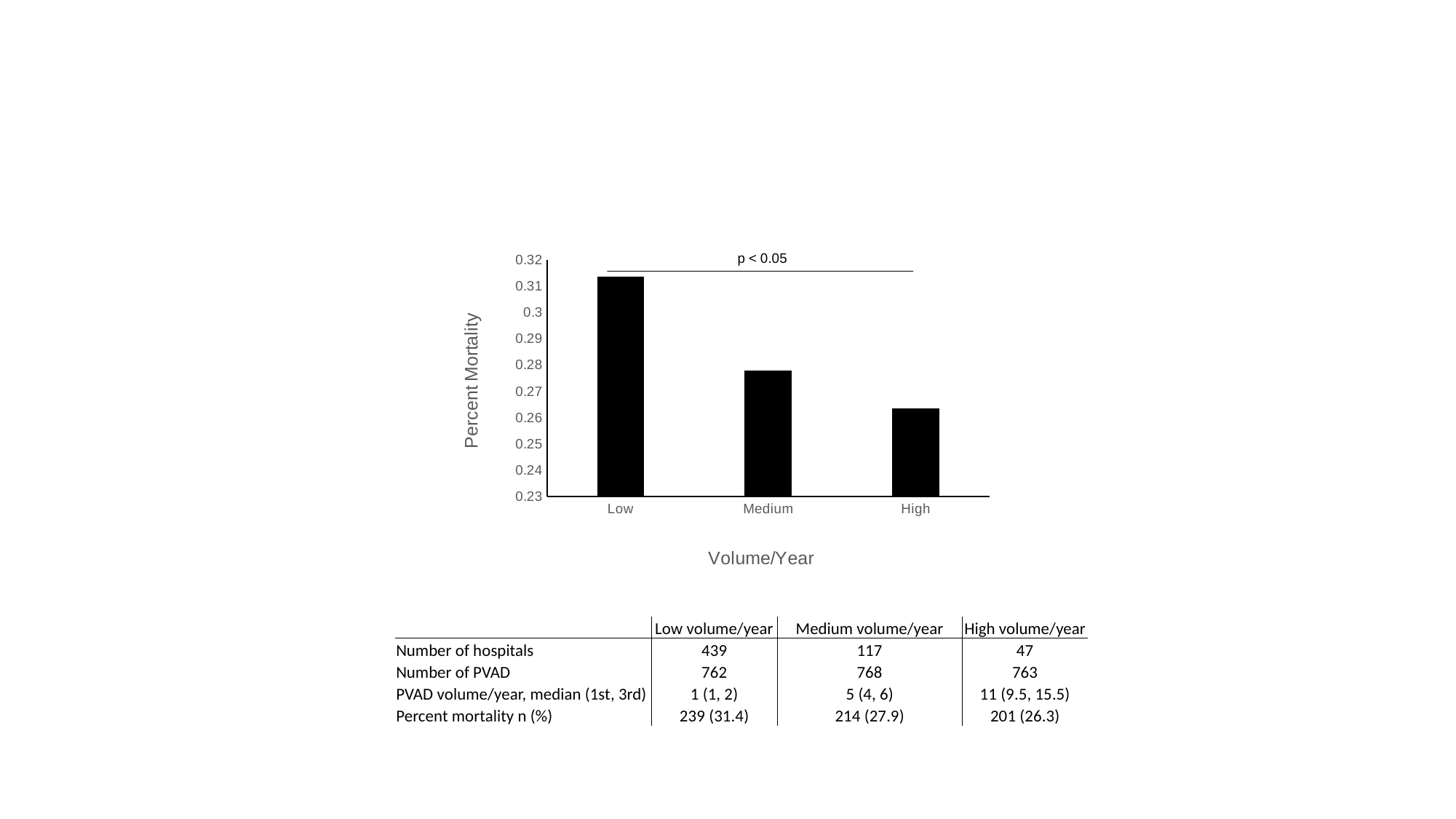

### Chart

| Category |  |
|---|---|
| Low | 0.3136482939632546 |
| Medium | 0.2779220779220779 |
| High | 0.2634338138925295 |
|  | Low volume/year | Medium volume/year | High volume/year |
| --- | --- | --- | --- |
| Number of hospitals | 439 | 117 | 47 |
| Number of PVAD | 762 | 768 | 763 |
| PVAD volume/year, median (1st, 3rd) | 1 (1, 2) | 5 (4, 6) | 11 (9.5, 15.5) |
| Percent mortality n (%) | 239 (31.4) | 214 (27.9) | 201 (26.3) |